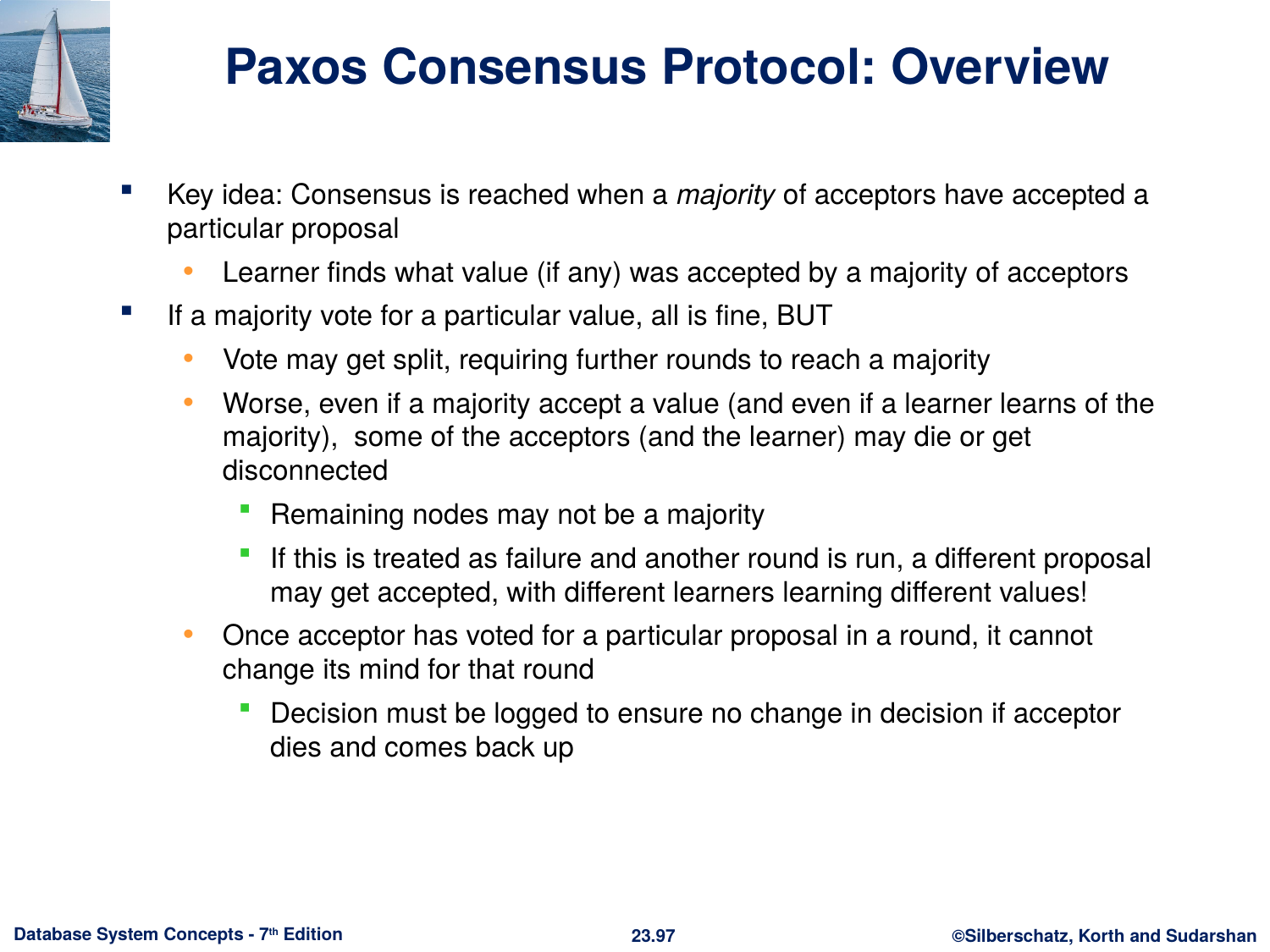

# Paxos Consensus Protocol: Overview
Key idea: Consensus is reached when a majority of acceptors have accepted a particular proposal
Learner finds what value (if any) was accepted by a majority of acceptors
If a majority vote for a particular value, all is fine, BUT
Vote may get split, requiring further rounds to reach a majority
Worse, even if a majority accept a value (and even if a learner learns of the majority),  some of the acceptors (and the learner) may die or get disconnected
Remaining nodes may not be a majority
If this is treated as failure and another round is run, a different proposal may get accepted, with different learners learning different values!
Once acceptor has voted for a particular proposal in a round, it cannot change its mind for that round
Decision must be logged to ensure no change in decision if acceptor dies and comes back up